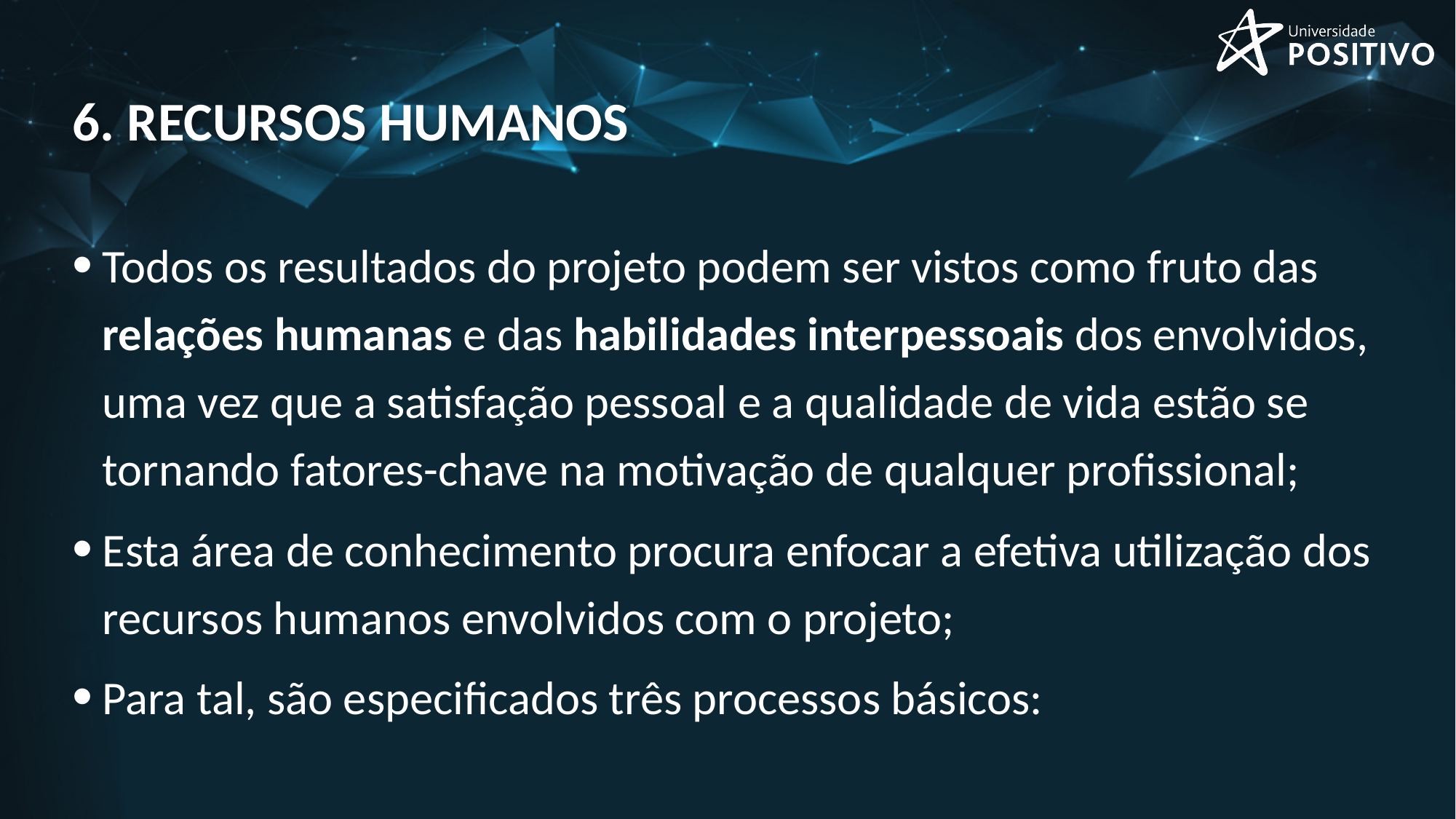

# 6. recursos humanos
Todos os resultados do projeto podem ser vistos como fruto das relações humanas e das habilidades interpessoais dos envolvidos, uma vez que a satisfação pessoal e a qualidade de vida estão se tornando fatores-chave na motivação de qualquer profissional;
Esta área de conhecimento procura enfocar a efetiva utilização dos recursos humanos envolvidos com o projeto;
Para tal, são especificados três processos básicos: